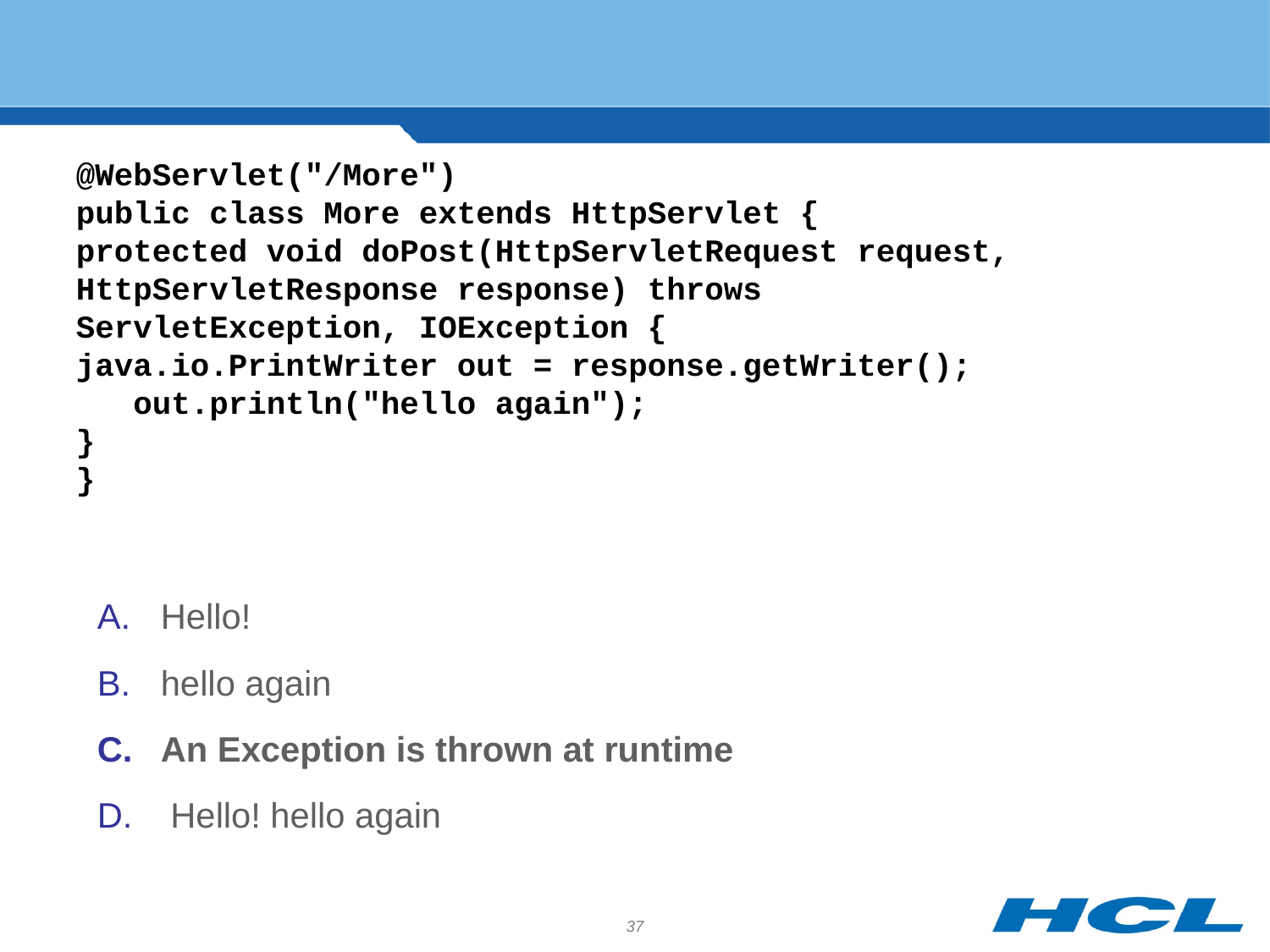

@WebServlet("/More")
public class More extends HttpServlet {
protected void doPost(HttpServletRequest request, HttpServletResponse response) throws ServletException, IOException {
java.io.PrintWriter out = response.getWriter();
   out.println("hello again");
}
}
Hello!
hello again
An Exception is thrown at runtime
 Hello! hello again

37